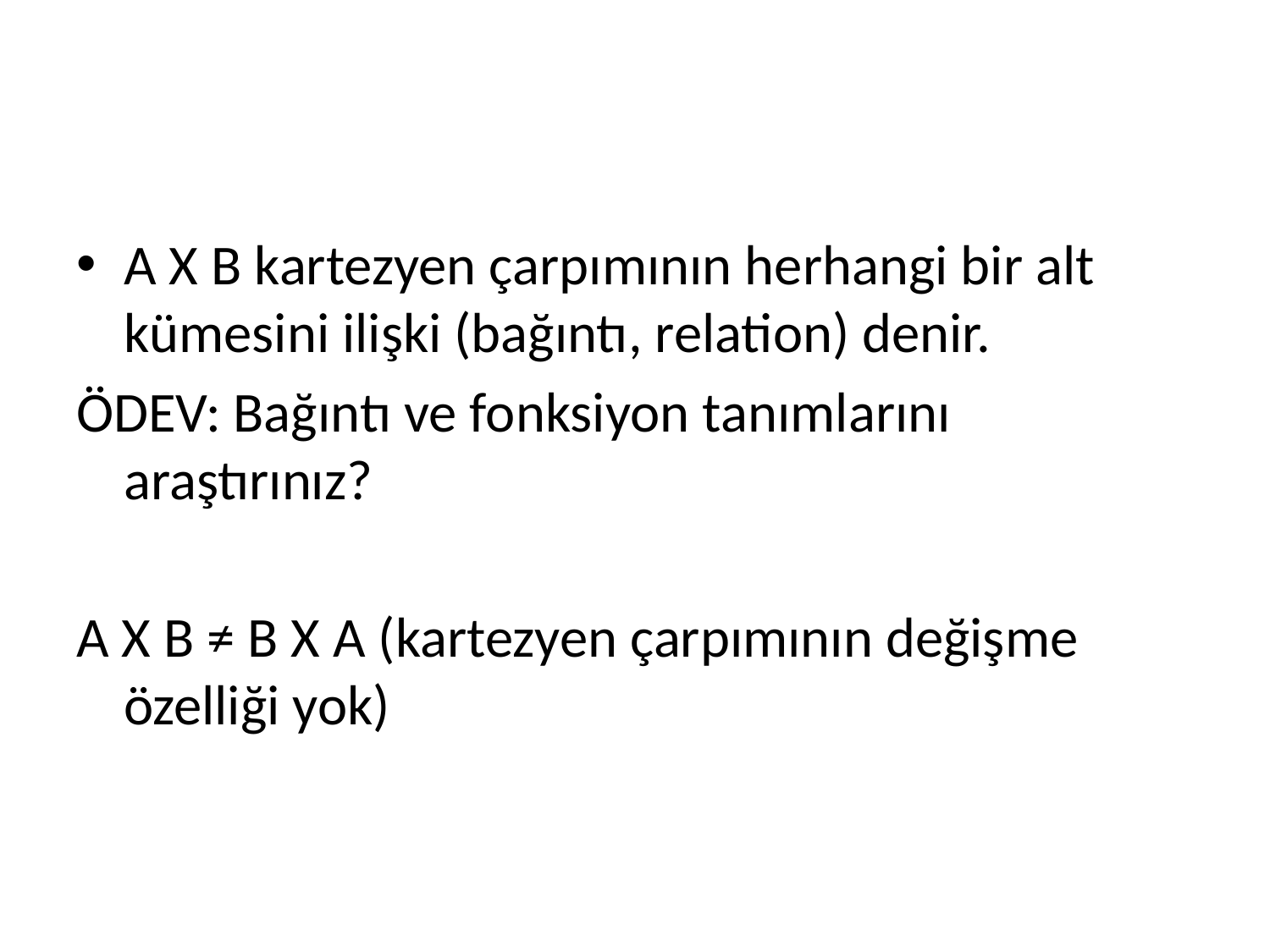

#
A X B kartezyen çarpımının herhangi bir alt kümesini ilişki (bağıntı, relation) denir.
ÖDEV: Bağıntı ve fonksiyon tanımlarını araştırınız?

A X B ≠ B X A (kartezyen çarpımının değişme özelliği yok)